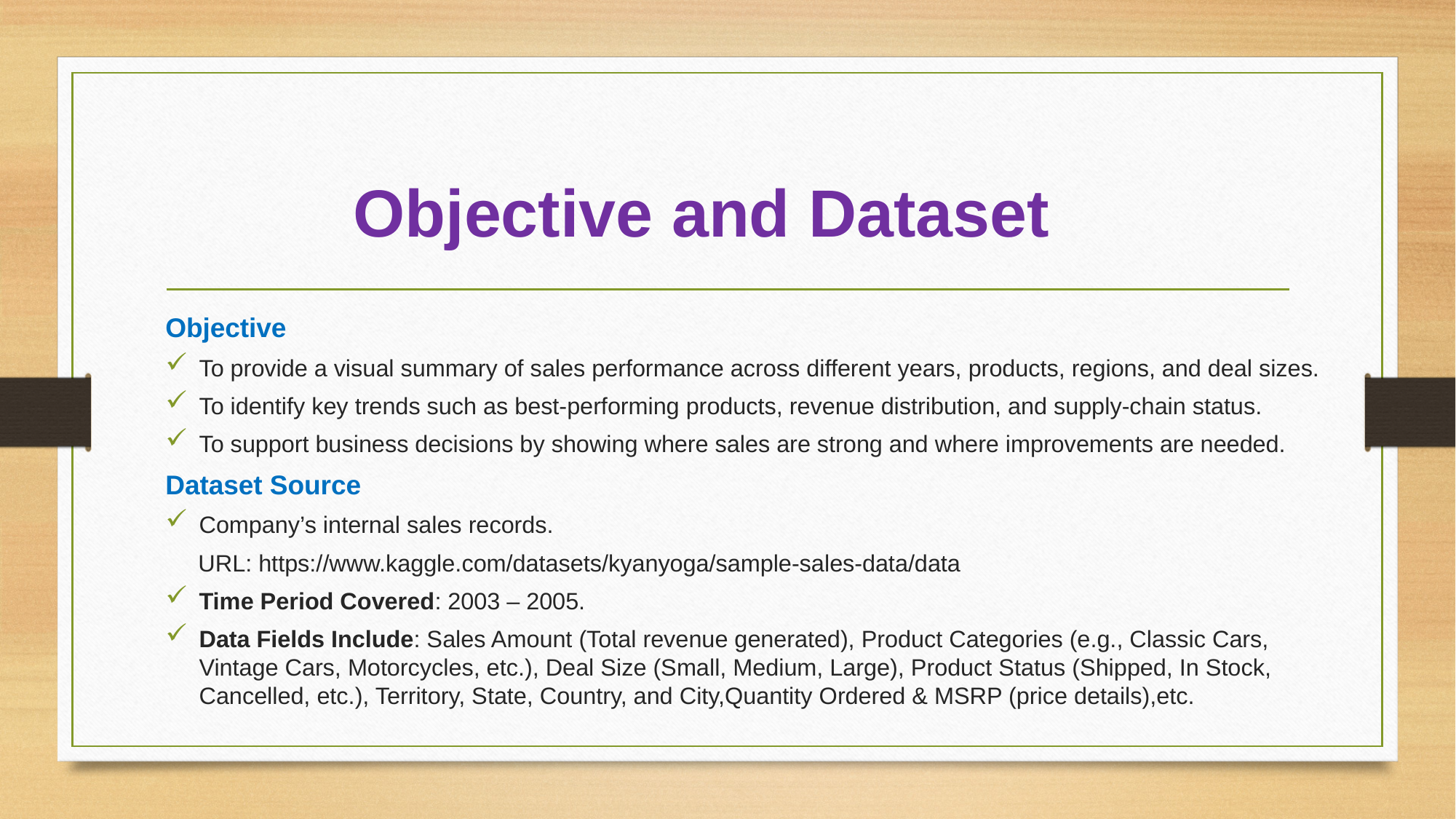

# Objective and Dataset
Objective
To provide a visual summary of sales performance across different years, products, regions, and deal sizes.
To identify key trends such as best-performing products, revenue distribution, and supply-chain status.
To support business decisions by showing where sales are strong and where improvements are needed.
Dataset Source
Company’s internal sales records.
     URL: https://www.kaggle.com/datasets/kyanyoga/sample-sales-data/data
Time Period Covered: 2003 – 2005.
Data Fields Include: Sales Amount (Total revenue generated), Product Categories (e.g., Classic Cars, Vintage Cars, Motorcycles, etc.), Deal Size (Small, Medium, Large), Product Status (Shipped, In Stock, Cancelled, etc.), Territory, State, Country, and City,Quantity Ordered & MSRP (price details),etc.